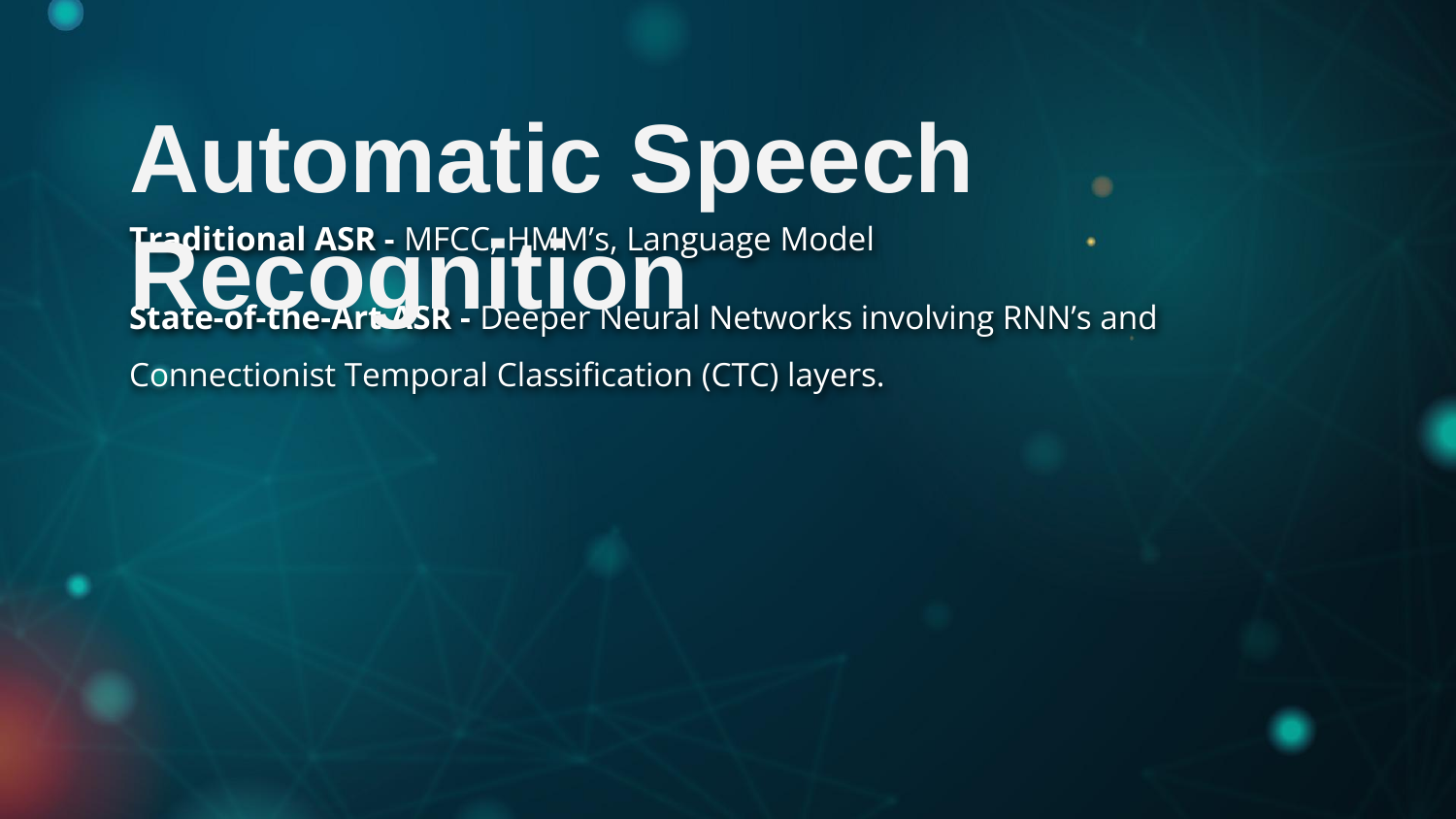

Automatic Speech Recognition
Traditional ASR - MFCC, HMM’s, Language Model
State-of-the-Art ASR - Deeper Neural Networks involving RNN’s and Connectionist Temporal Classification (CTC) layers.